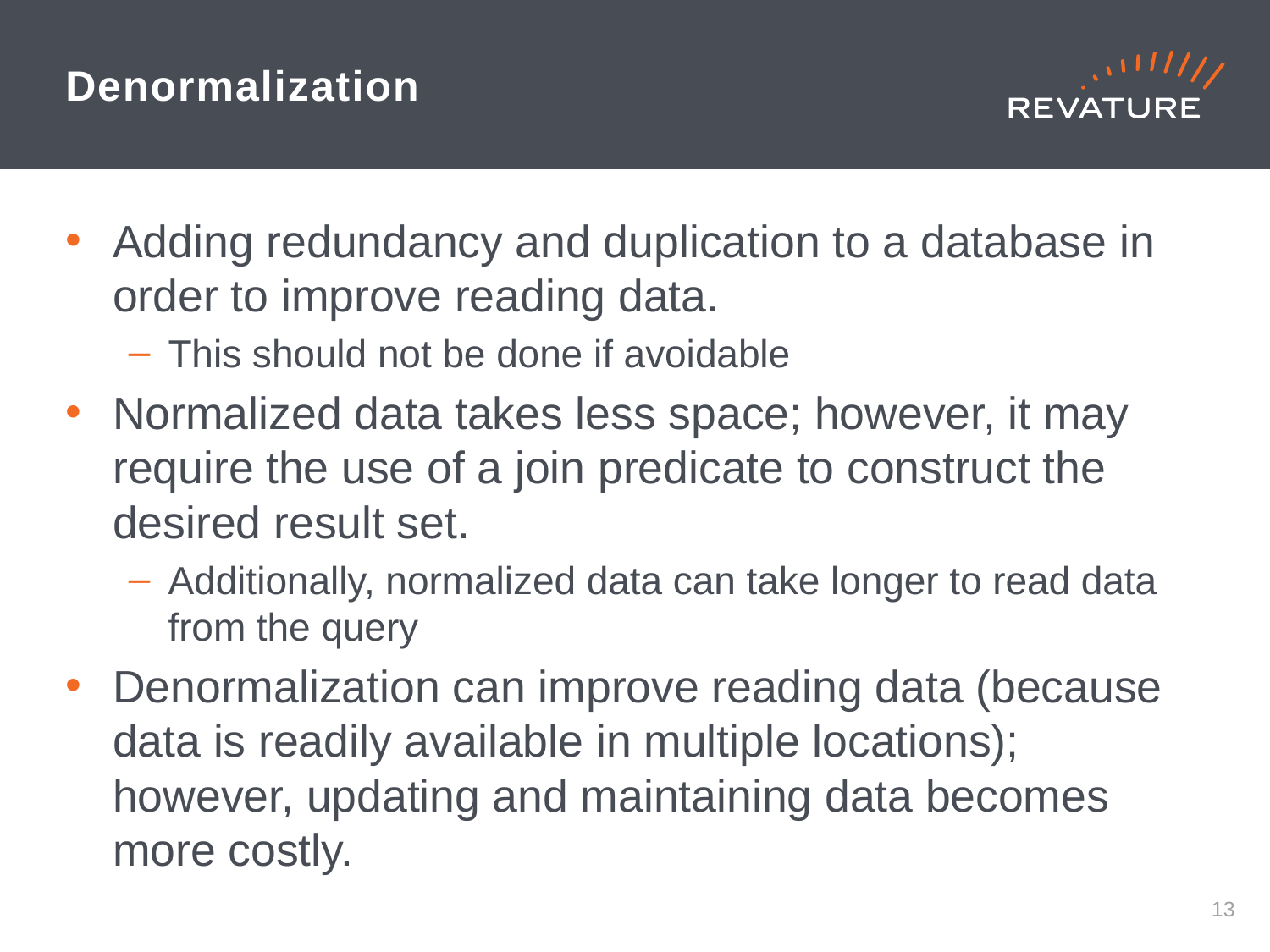

# Denormalization
Adding redundancy and duplication to a database in order to improve reading data.
This should not be done if avoidable
Normalized data takes less space; however, it may require the use of a join predicate to construct the desired result set.
Additionally, normalized data can take longer to read data from the query
Denormalization can improve reading data (because data is readily available in multiple locations); however, updating and maintaining data becomes more costly.

13